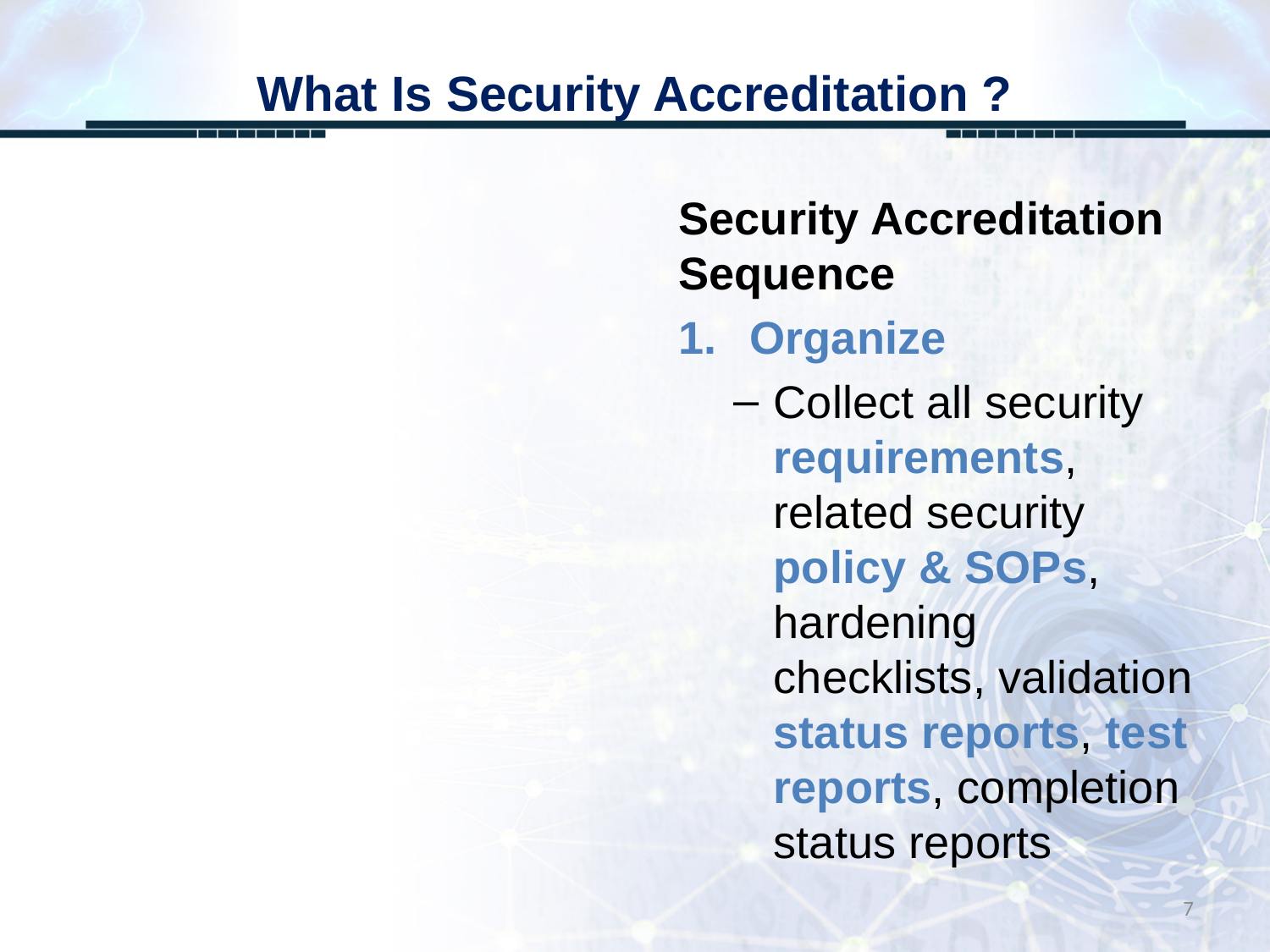

# What Is Security Accreditation ?
Security Accreditation Sequence
Organize
Collect all security requirements, related security policy & SOPs, hardening checklists, validation status reports, test reports, completion status reports
7